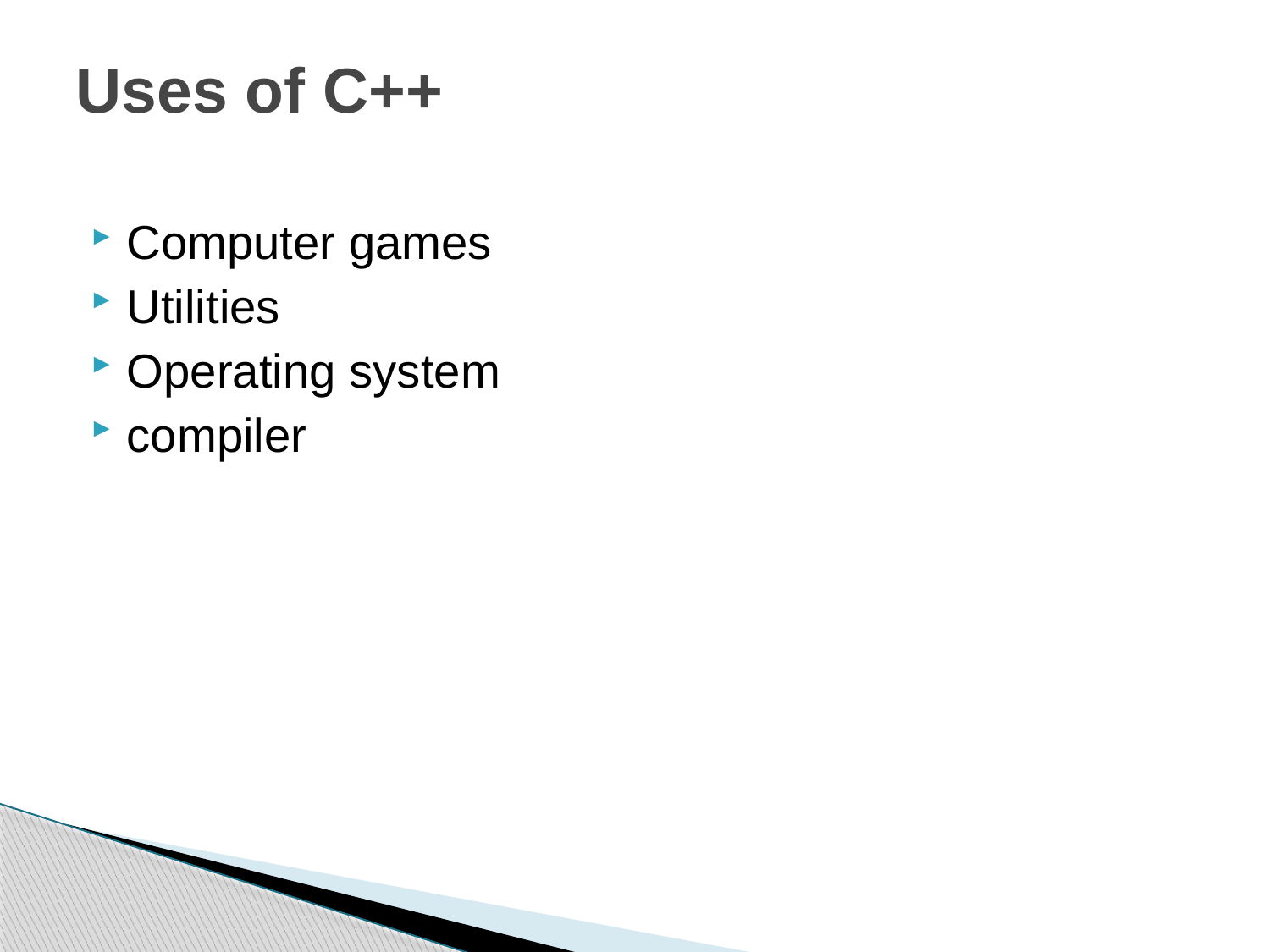

# Uses of C++
Computer games
Utilities
Operating system
compiler